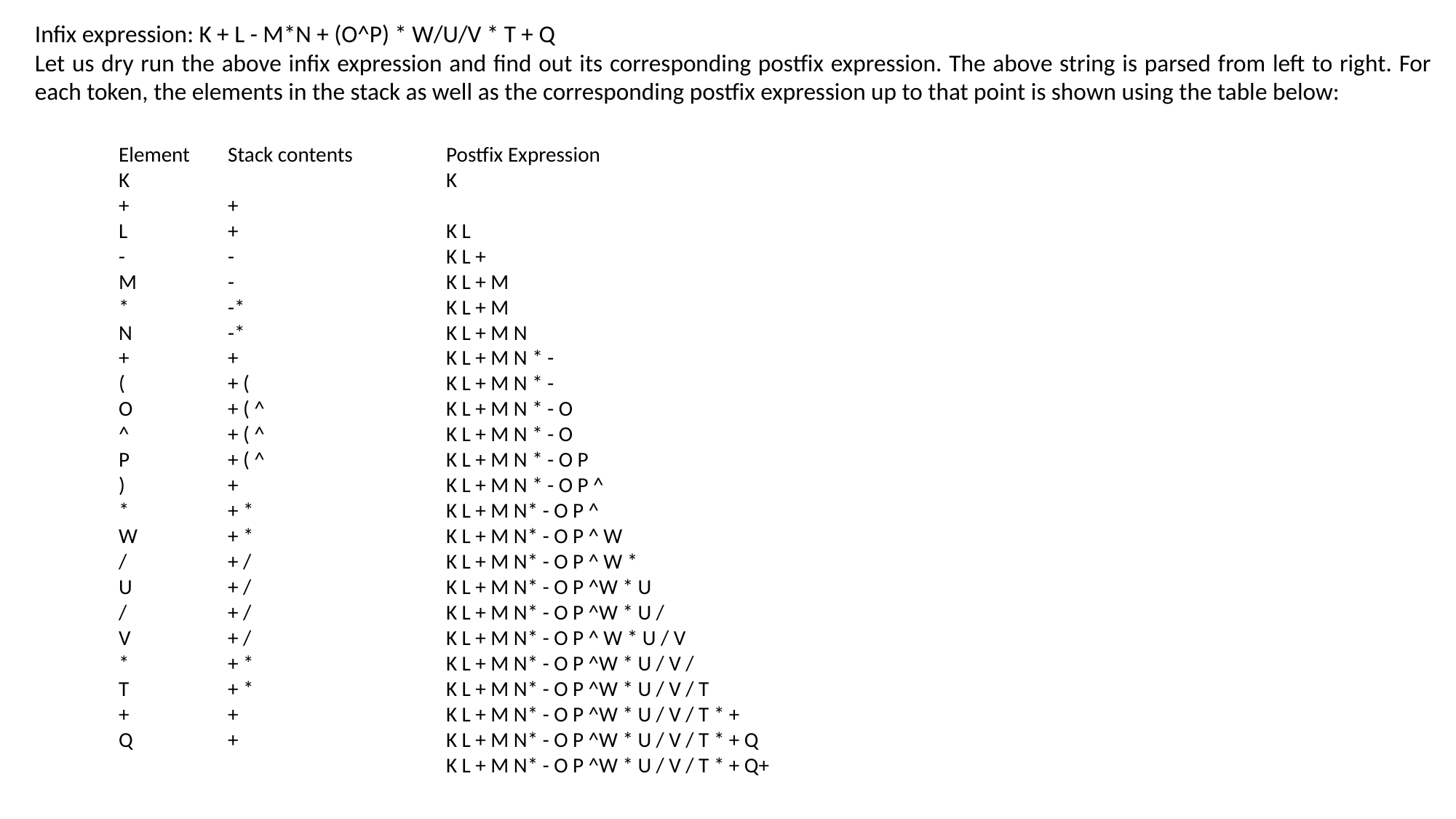

Infix expression: K + L - M*N + (O^P) * W/U/V * T + Q
Let us dry run the above infix expression and find out its corresponding postfix expression. The above string is parsed from left to right. For each token, the elements in the stack as well as the corresponding postfix expression up to that point is shown using the table below:
Element	Stack contents	Postfix Expression
K			K
+	+
L	+		K L
-	-		K L +
M	-		K L + M
*	-*		K L + M
N	-*		K L + M N
+	+		K L + M N * -
(	+ (		K L + M N * -
O	+ ( ^		K L + M N * - O
^	+ ( ^		K L + M N * - O
P	+ ( ^		K L + M N * - O P
)	+		K L + M N * - O P ^
*	+ *		K L + M N* - O P ^
W	+ *		K L + M N* - O P ^ W
/	+ /		K L + M N* - O P ^ W *
U	+ /		K L + M N* - O P ^W * U
/	+ /		K L + M N* - O P ^W * U /
V	+ /		K L + M N* - O P ^ W * U / V
*	+ *		K L + M N* - O P ^W * U / V /
T	+ *		K L + M N* - O P ^W * U / V / T
+	+		K L + M N* - O P ^W * U / V / T * +
Q	+		K L + M N* - O P ^W * U / V / T * + Q
			K L + M N* - O P ^W * U / V / T * + Q+